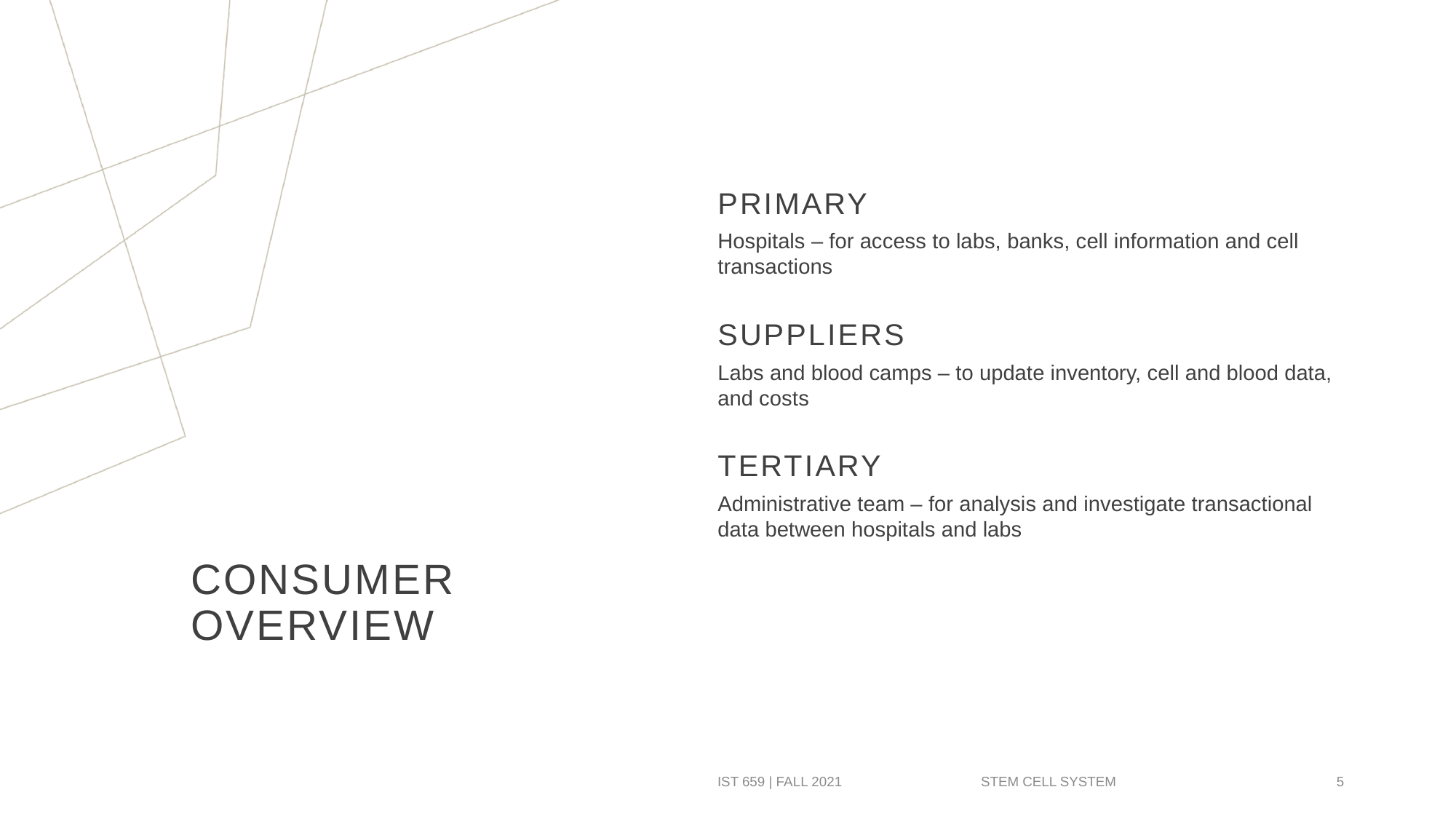

PRIMARY
Hospitals – for access to labs, banks, cell information and cell transactions
SUPPLIERS
Labs and blood camps – to update inventory, cell and blood data, and costs
TERTIARY
Administrative team – for analysis and investigate transactional data between hospitals and labs
# Consumer OVERVIEW
IST 659 | FALL 2021
STEM CELL SYSTEM
5